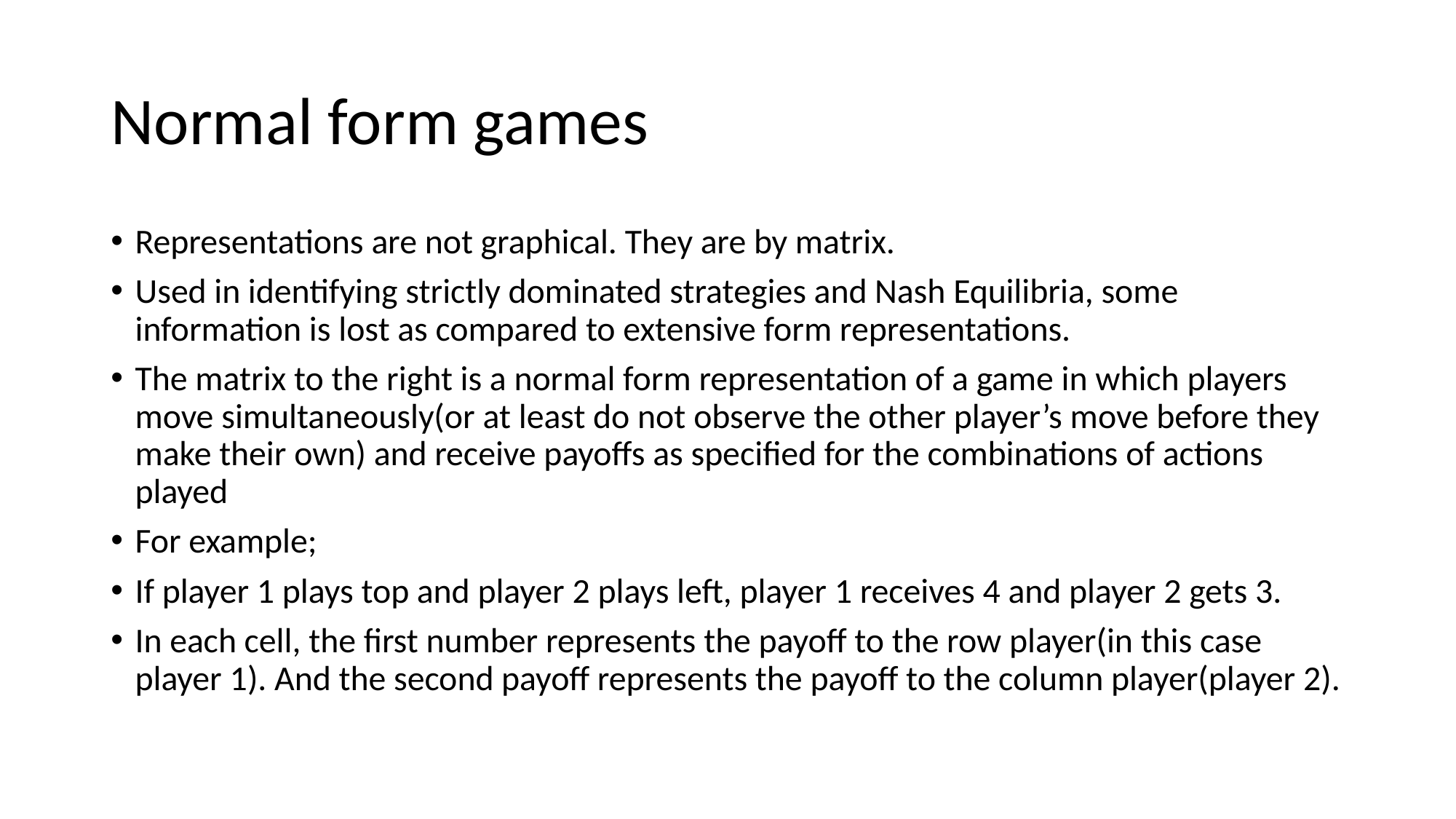

# Normal form games
Representations are not graphical. They are by matrix.
Used in identifying strictly dominated strategies and Nash Equilibria, some information is lost as compared to extensive form representations.
The matrix to the right is a normal form representation of a game in which players move simultaneously(or at least do not observe the other player’s move before they make their own) and receive payoffs as specified for the combinations of actions played
For example;
If player 1 plays top and player 2 plays left, player 1 receives 4 and player 2 gets 3.
In each cell, the first number represents the payoff to the row player(in this case player 1). And the second payoff represents the payoff to the column player(player 2).